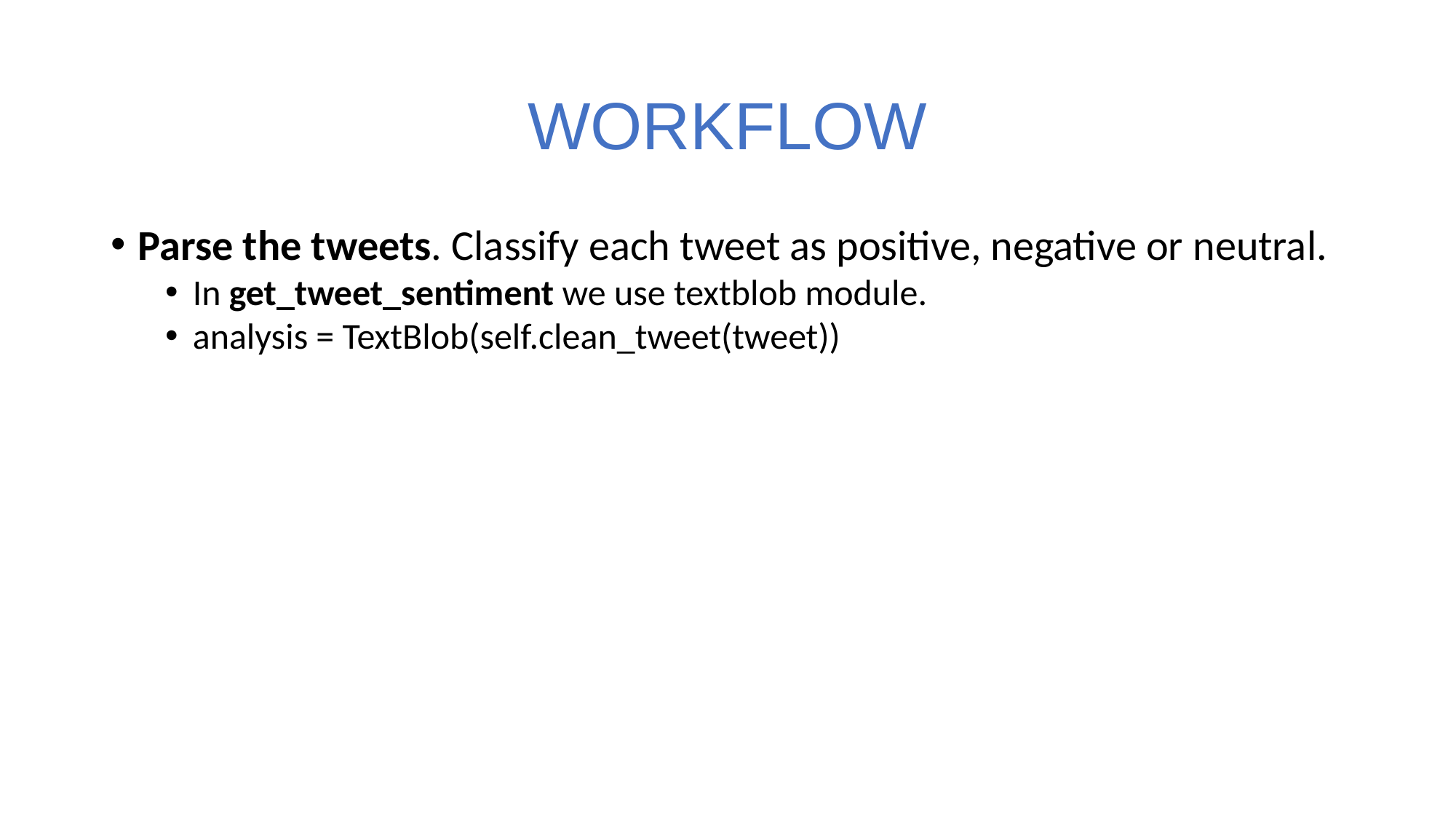

WORKFLOW
Parse the tweets. Classify each tweet as positive, negative or neutral.
In get_tweet_sentiment we use textblob module.
analysis = TextBlob(self.clean_tweet(tweet))